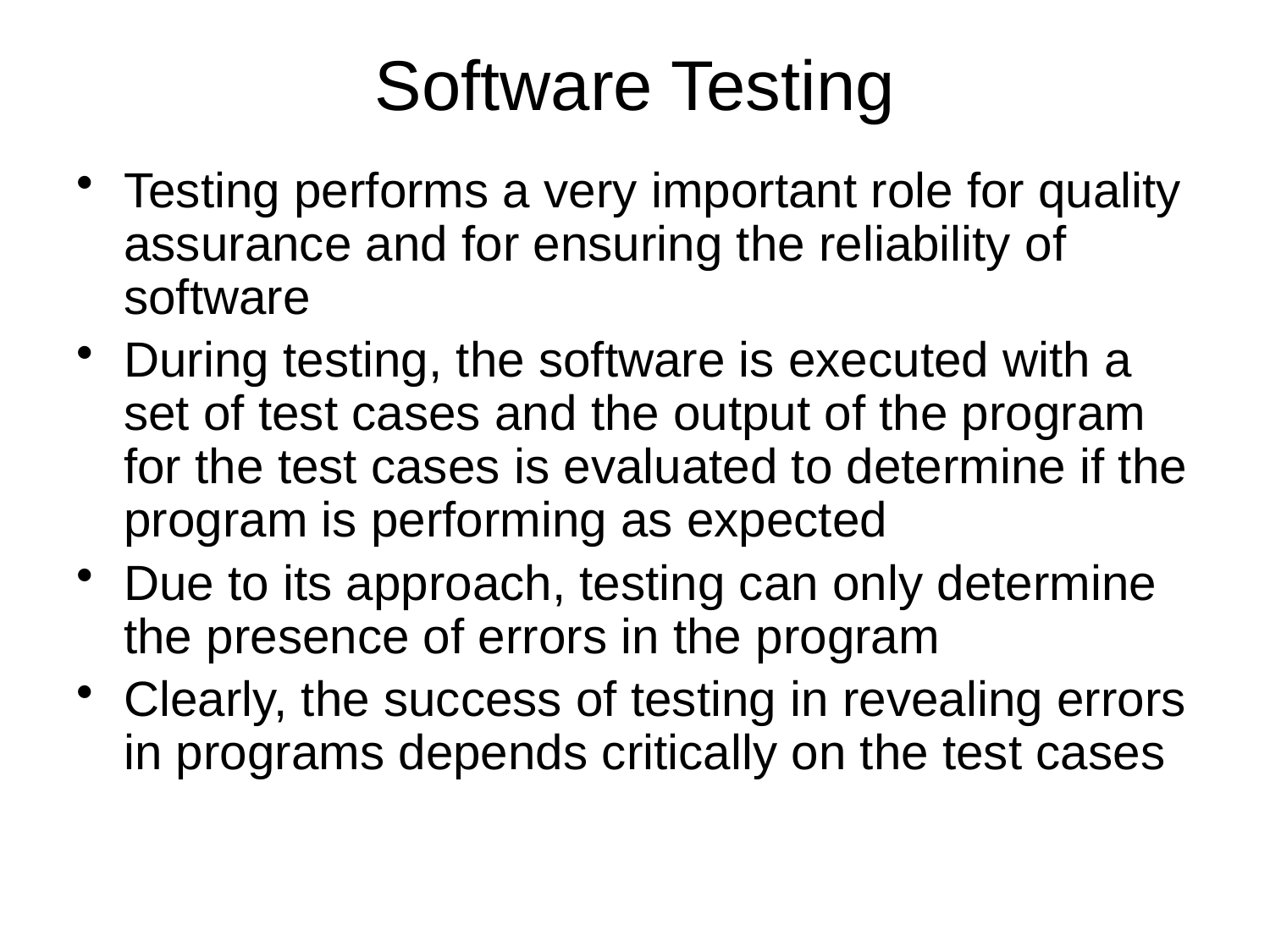

# Software Testing
Testing performs a very important role for quality assurance and for ensuring the reliability of software
During testing, the software is executed with a set of test cases and the output of the program for the test cases is evaluated to determine if the program is performing as expected
Due to its approach, testing can only determine the presence of errors in the program
Clearly, the success of testing in revealing errors in programs depends critically on the test cases